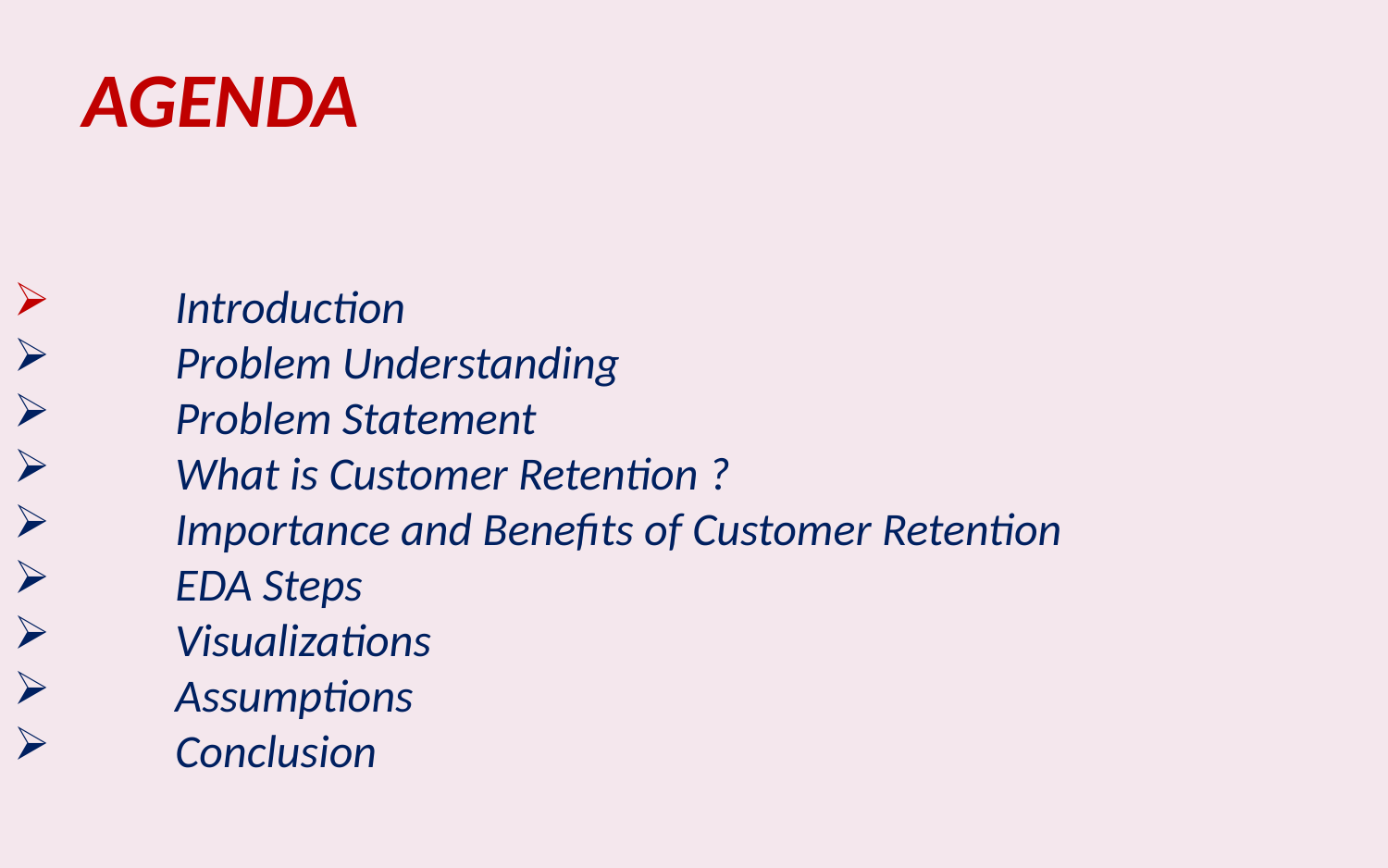

AGENDA

            Introduction
            Problem Understanding
            Problem Statement
            What is Customer Retention ?
            Importance and Benefits of Customer Retention
            EDA Steps
            Visualizations
            Assumptions
            Conclusion